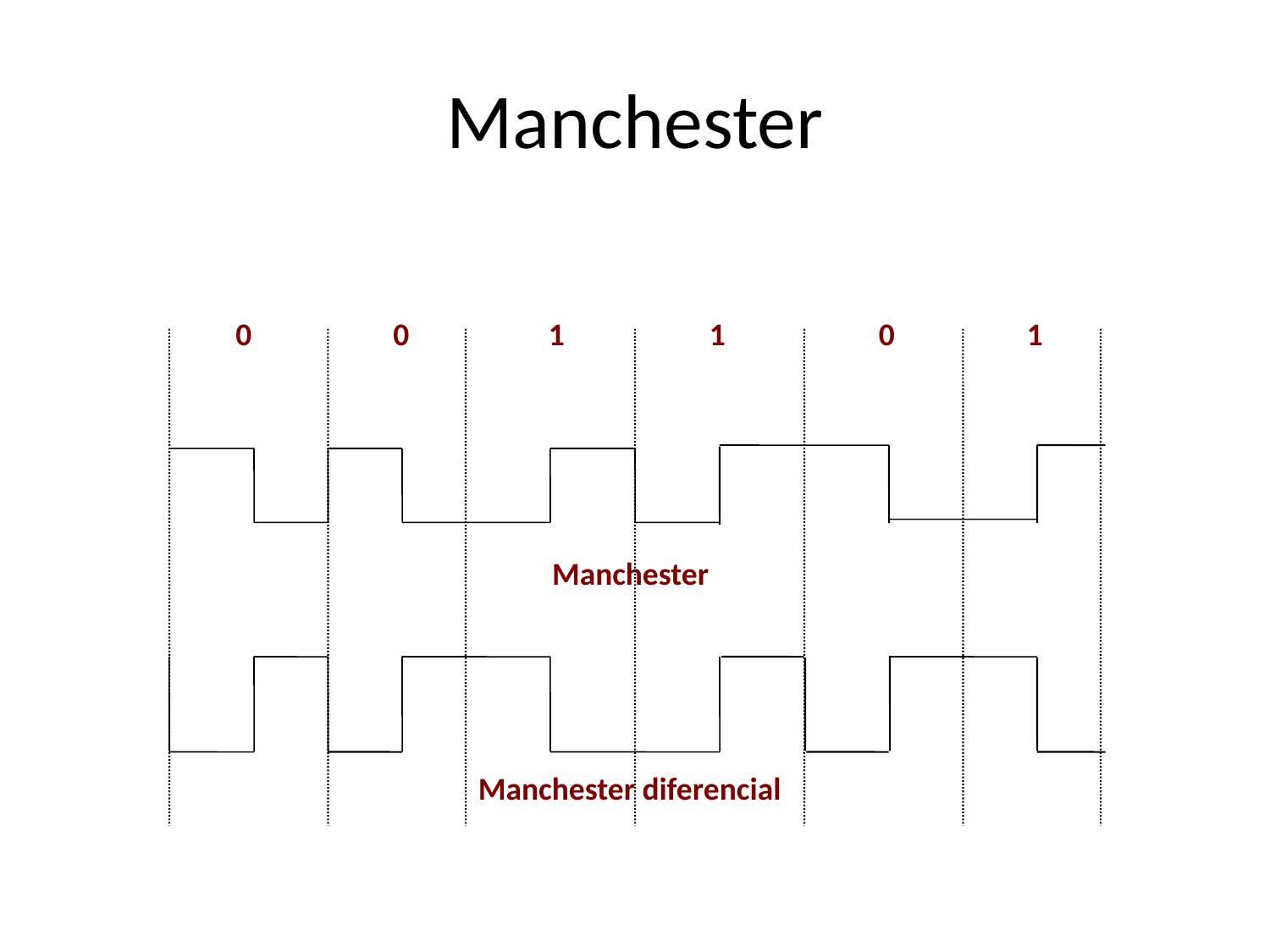

# Manchester
0
0
1
1
0
1

Manchester

Manchester diferencial